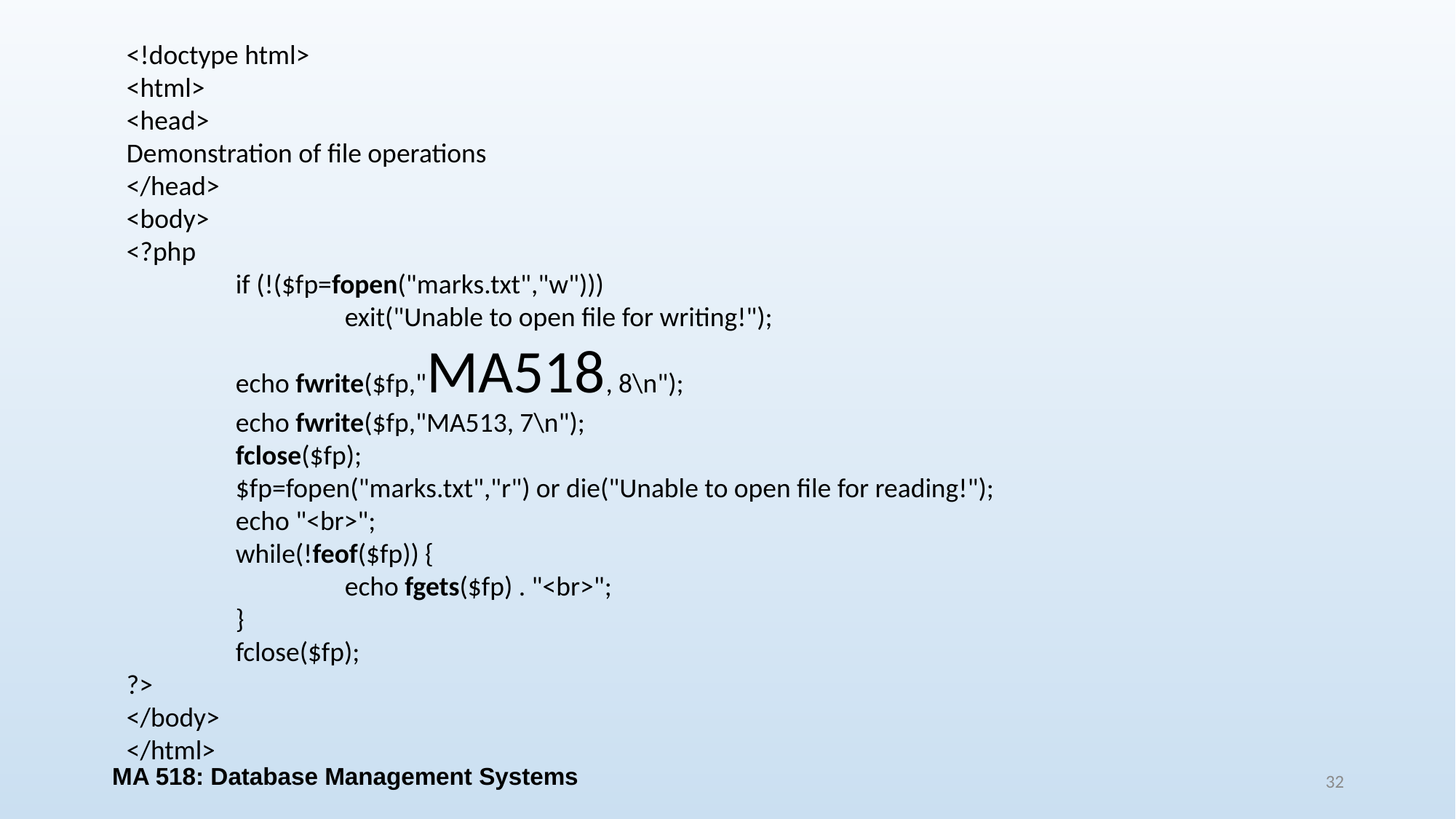

<!doctype html>
<html>
<head>
Demonstration of file operations
</head>
<body>
<?php
	if (!($fp=fopen("marks.txt","w")))
		exit("Unable to open file for writing!");
	echo fwrite($fp,"MA518, 8\n");
	echo fwrite($fp,"MA513, 7\n");
	fclose($fp);
	$fp=fopen("marks.txt","r") or die("Unable to open file for reading!");
	echo "<br>";
	while(!feof($fp)) {
		echo fgets($fp) . "<br>";
	}
	fclose($fp);
?>
</body>
</html>
MA 518: Database Management Systems
32